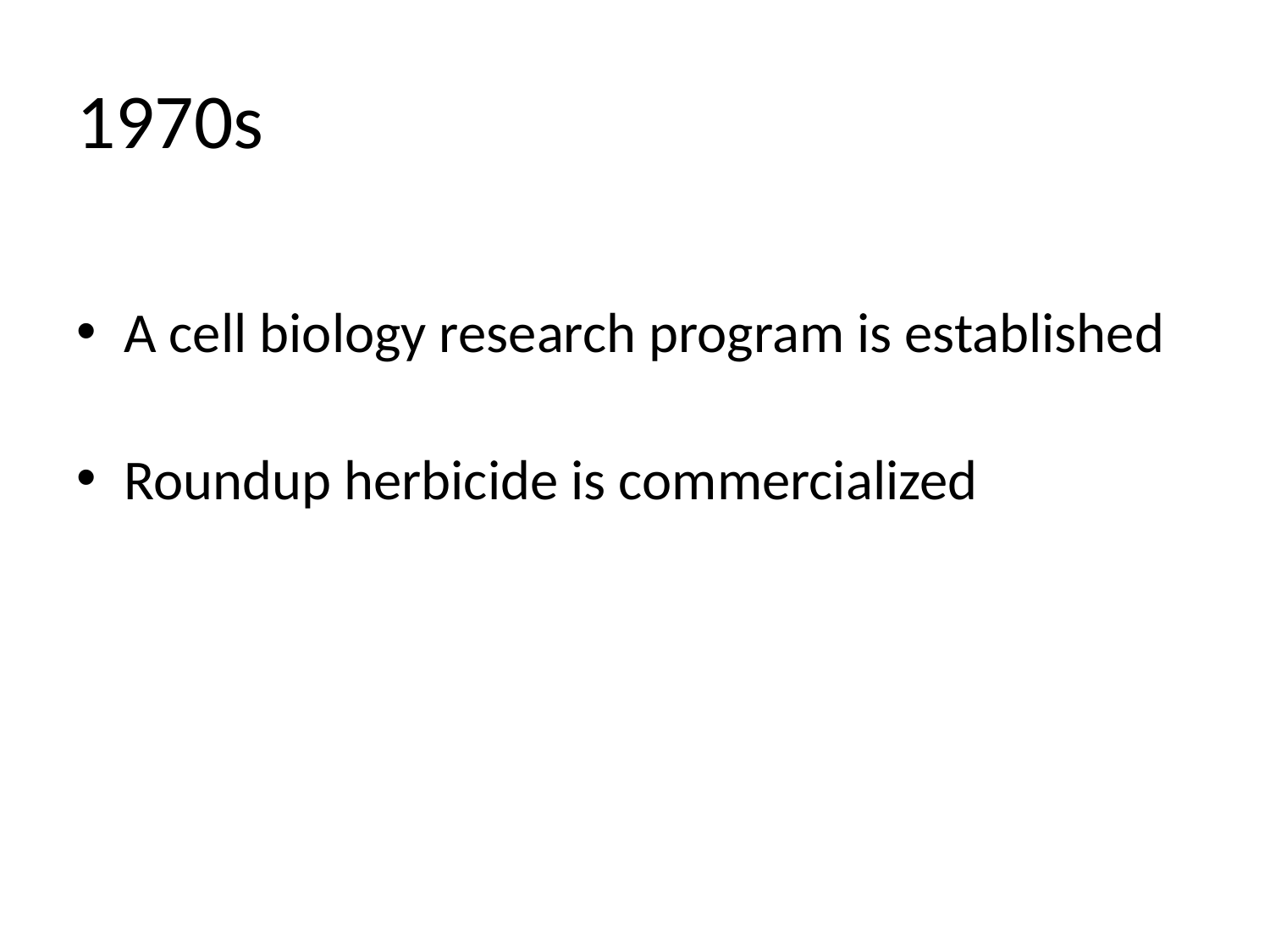

# 1970s
A cell biology research program is established
Roundup herbicide is commercialized